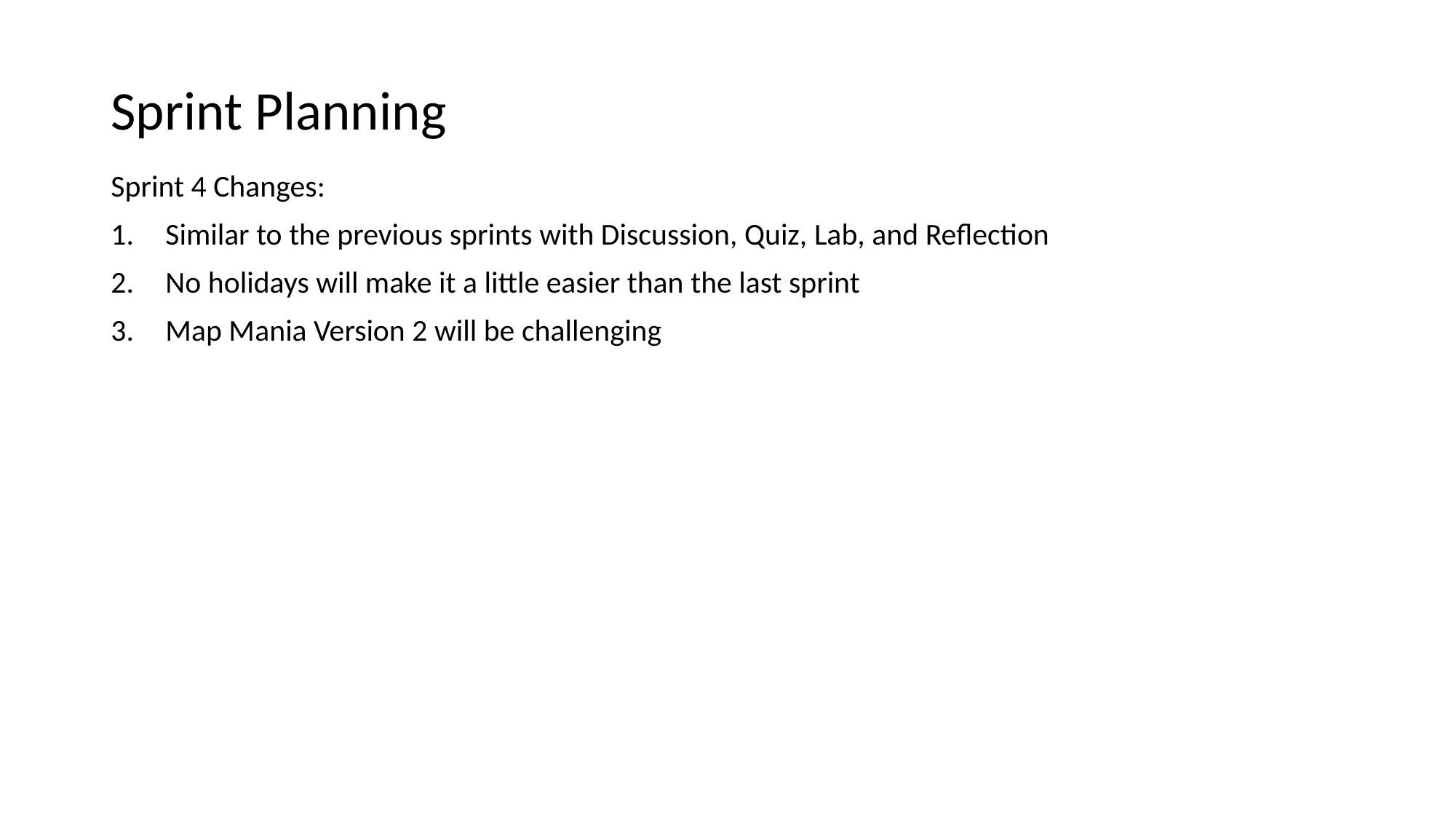

# Sprint Planning
Sprint 4 Changes:
Similar to the previous sprints with Discussion, Quiz, Lab, and Reflection
No holidays will make it a little easier than the last sprint
Map Mania Version 2 will be challenging